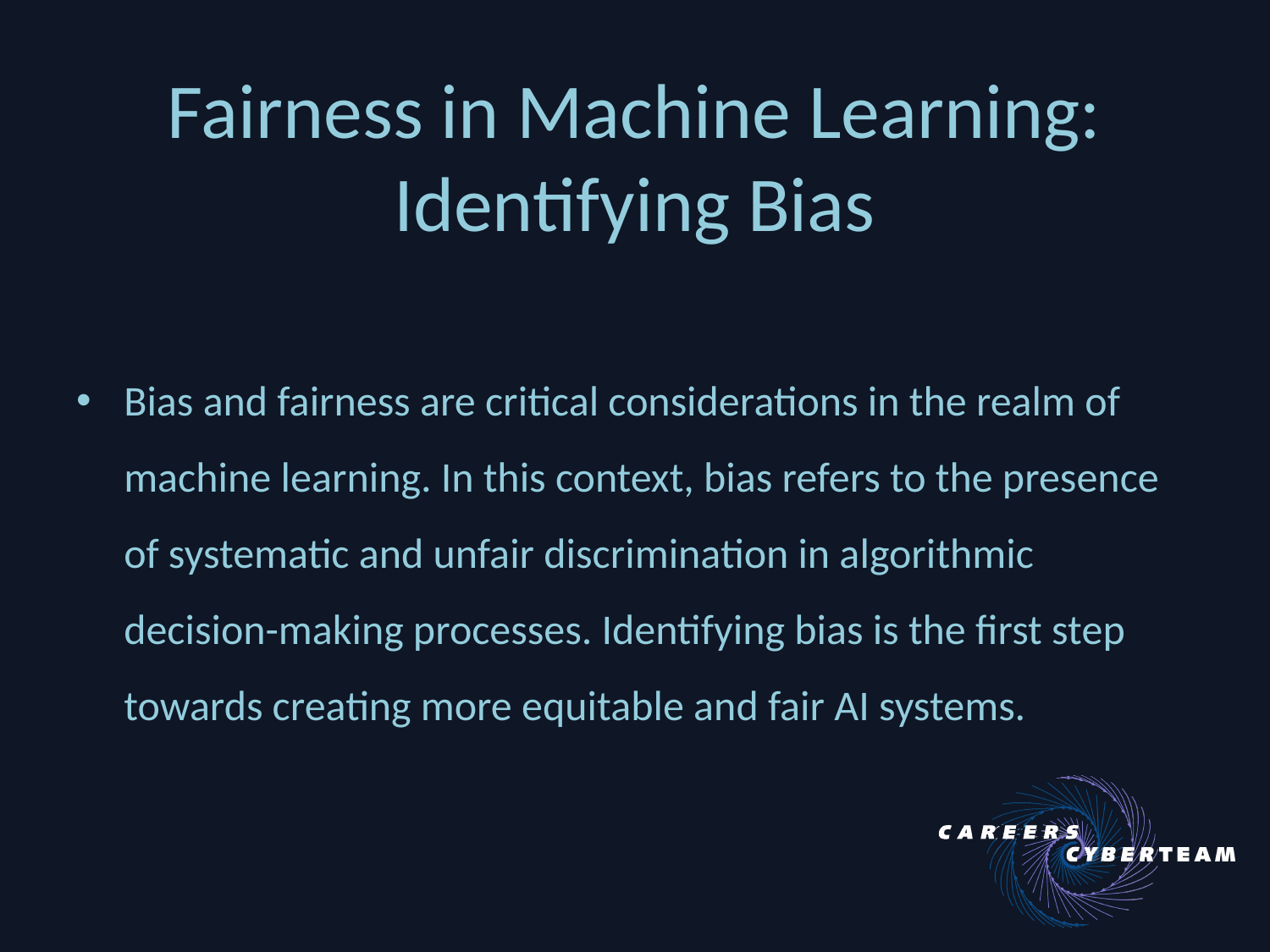

# Fairness in Machine Learning: Identifying Bias
Bias and fairness are critical considerations in the realm of machine learning. In this context, bias refers to the presence of systematic and unfair discrimination in algorithmic decision-making processes. Identifying bias is the first step towards creating more equitable and fair AI systems.